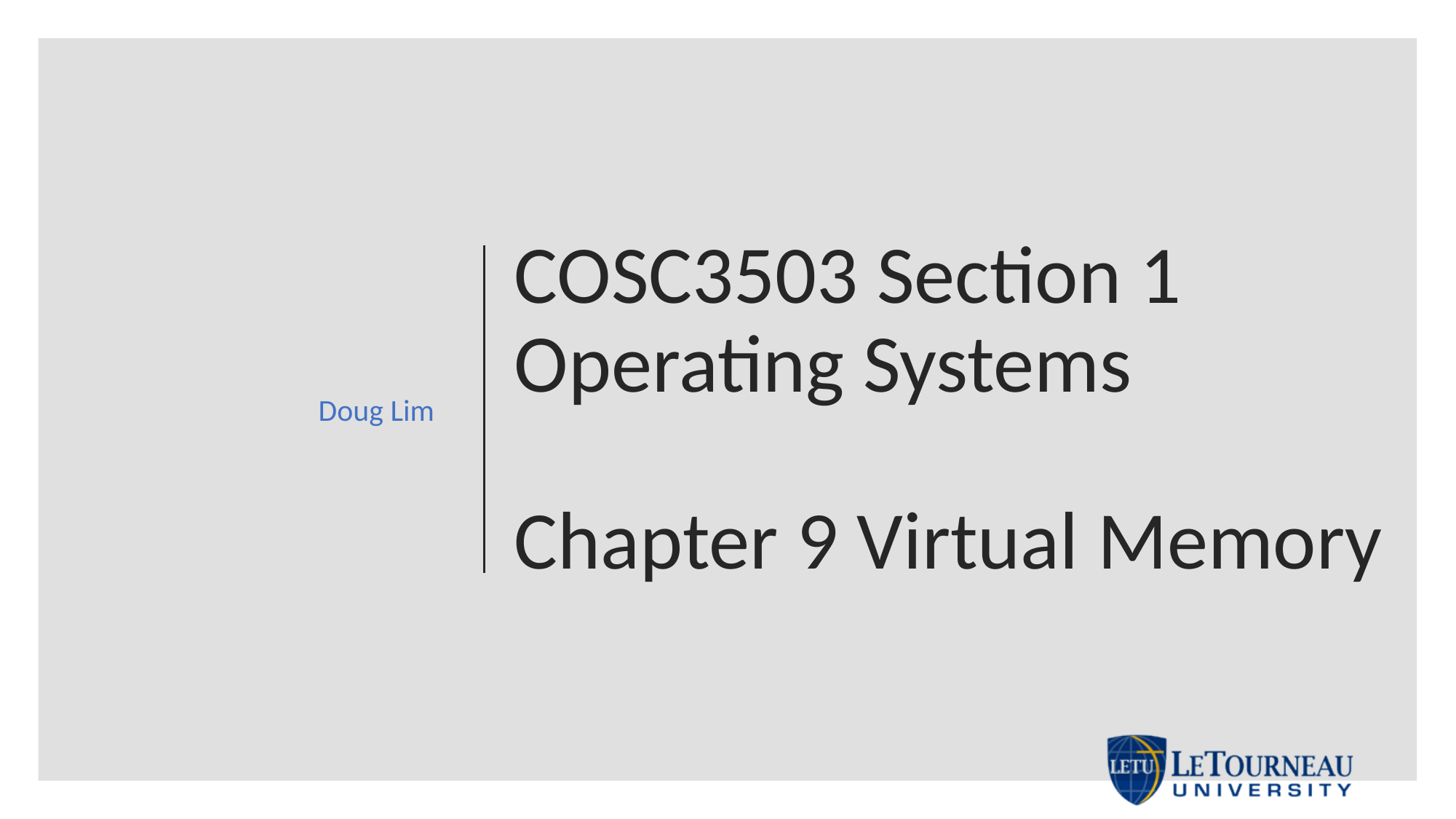

Doug Lim

# COSC3503 Section 1 Operating Systems Chapter 9 Virtual Memory